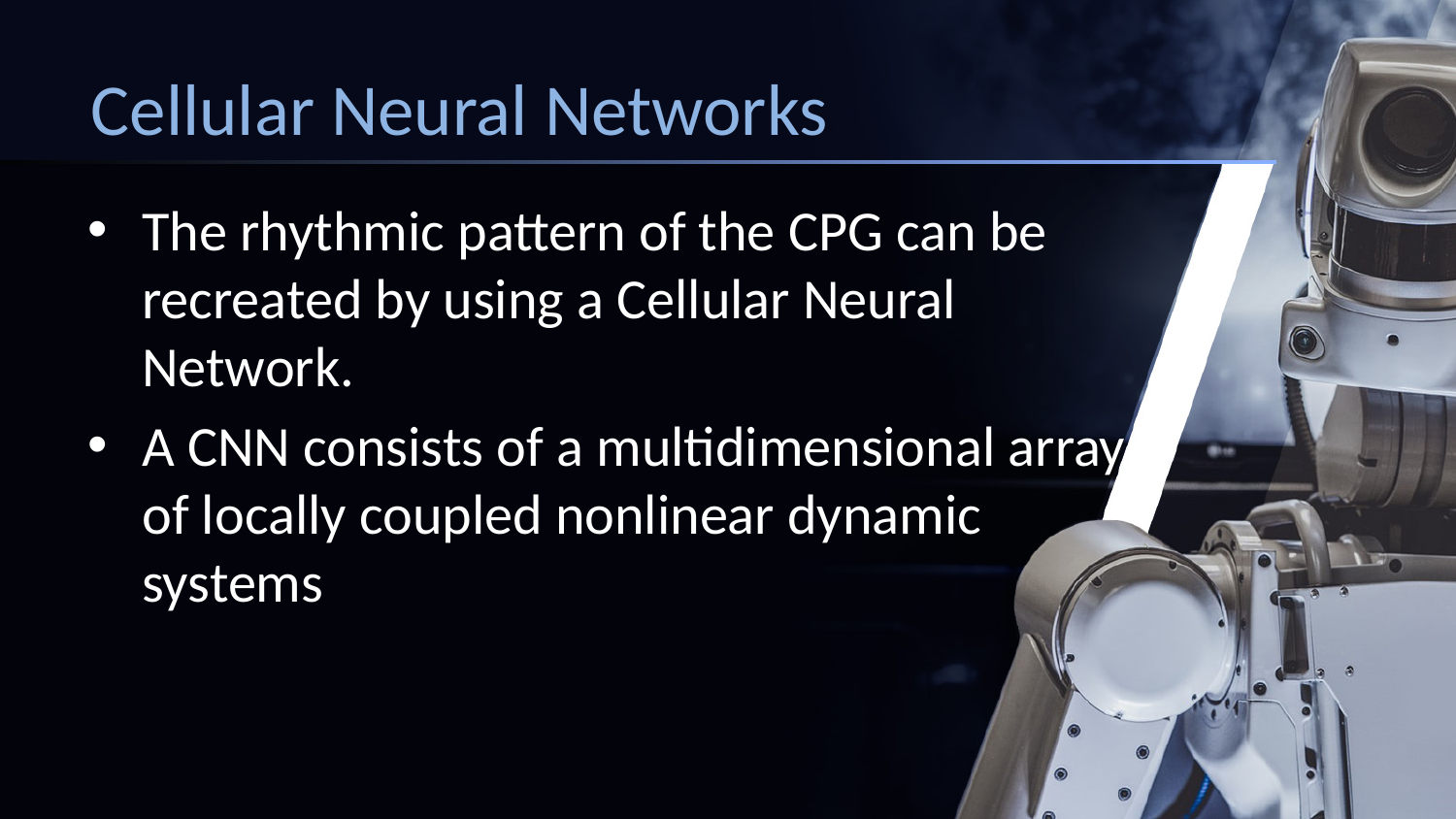

# Cellular Neural Networks
The rhythmic pattern of the CPG can be recreated by using a Cellular Neural Network.
A CNN consists of a multidimensional array of locally coupled nonlinear dynamic systems